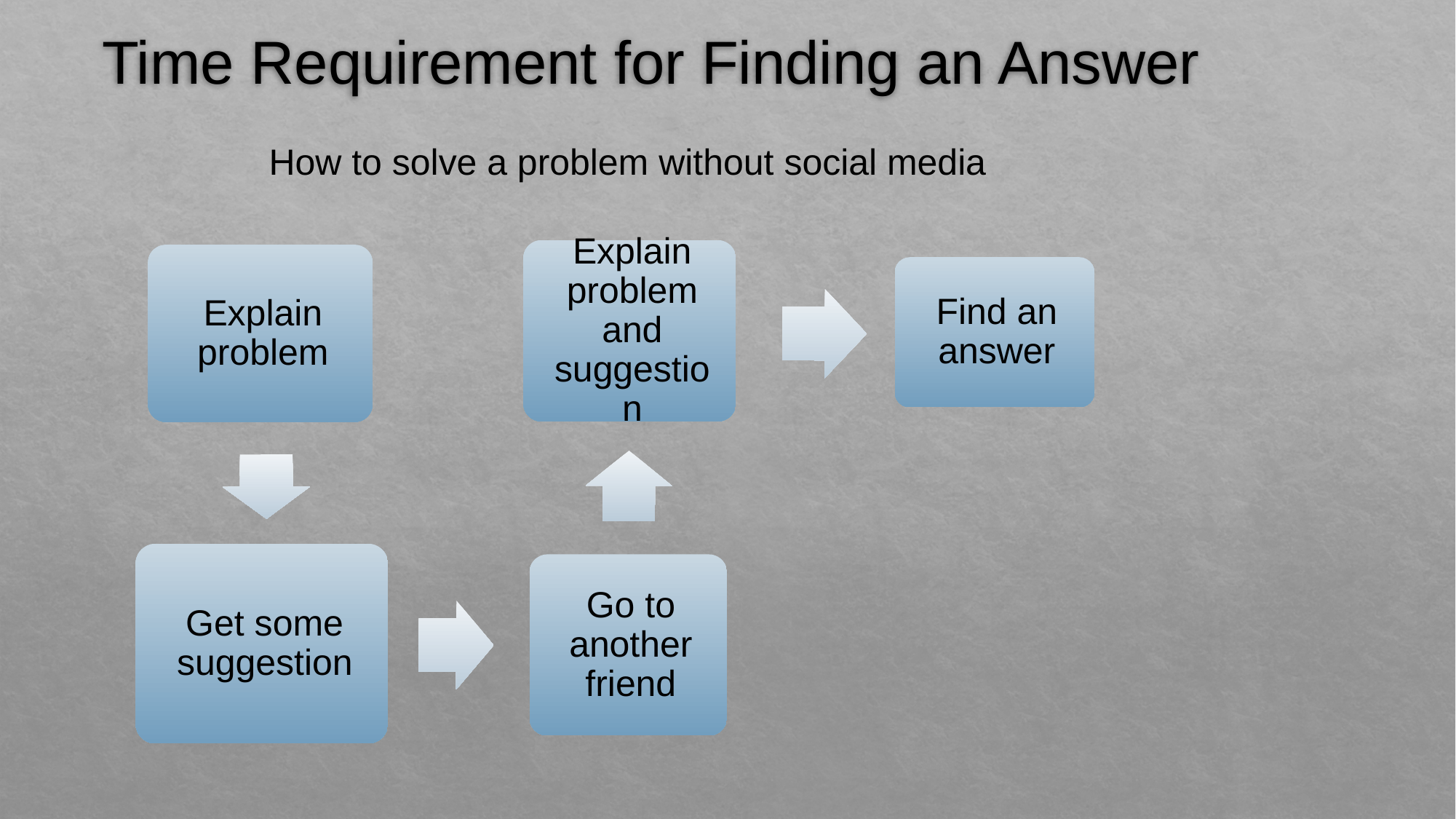

# Time Requirement for Finding an Answer
How to solve a problem without social media
Explain problem

Get some suggestion

Go to another friend

Explain problem and suggestion

Find an answer